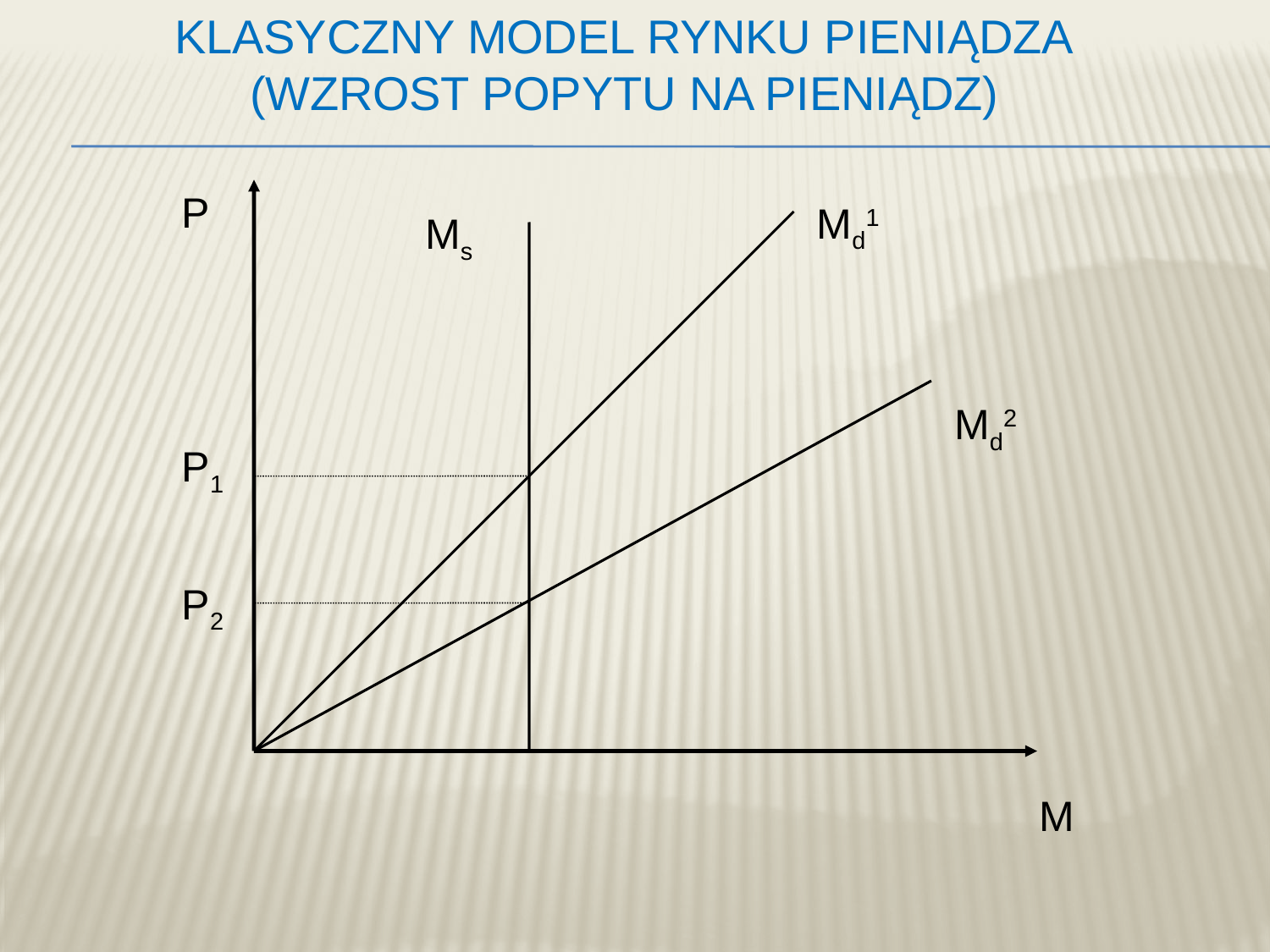

# Klasyczny model rynku pieniądza (wzrost popytu na pieniądz)
P

Md1
Ms

Md2
P1

P2

M